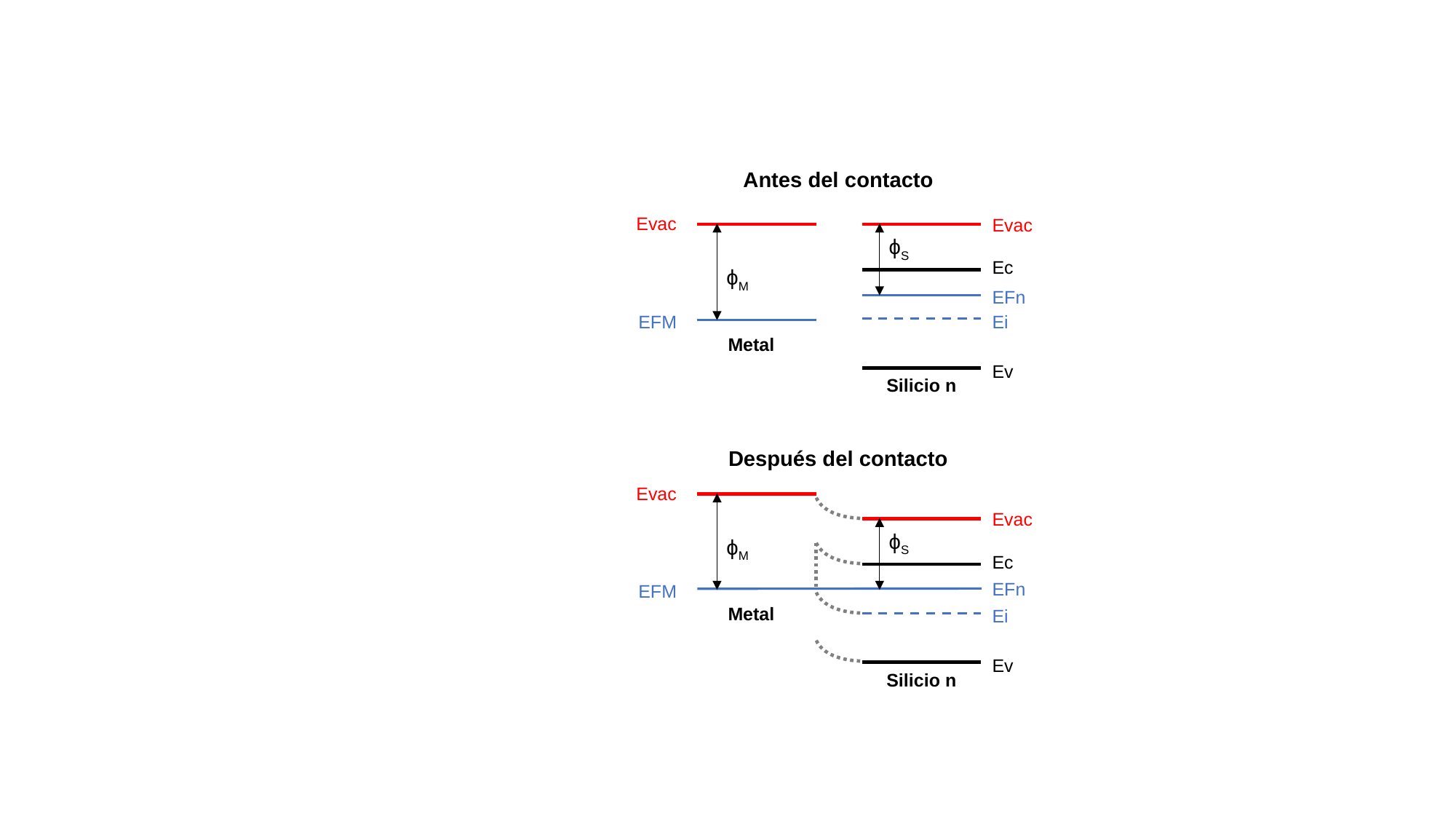

Antes del contacto
Evac
Evac
ϕS
Ec
ϕM
EFn
EFM
Ei
Metal
Ev
Silicio n
Después del contacto
Evac
Evac
ϕS
ϕM
Ec
EFn
EFM
Metal
Ei
Ev
Silicio n